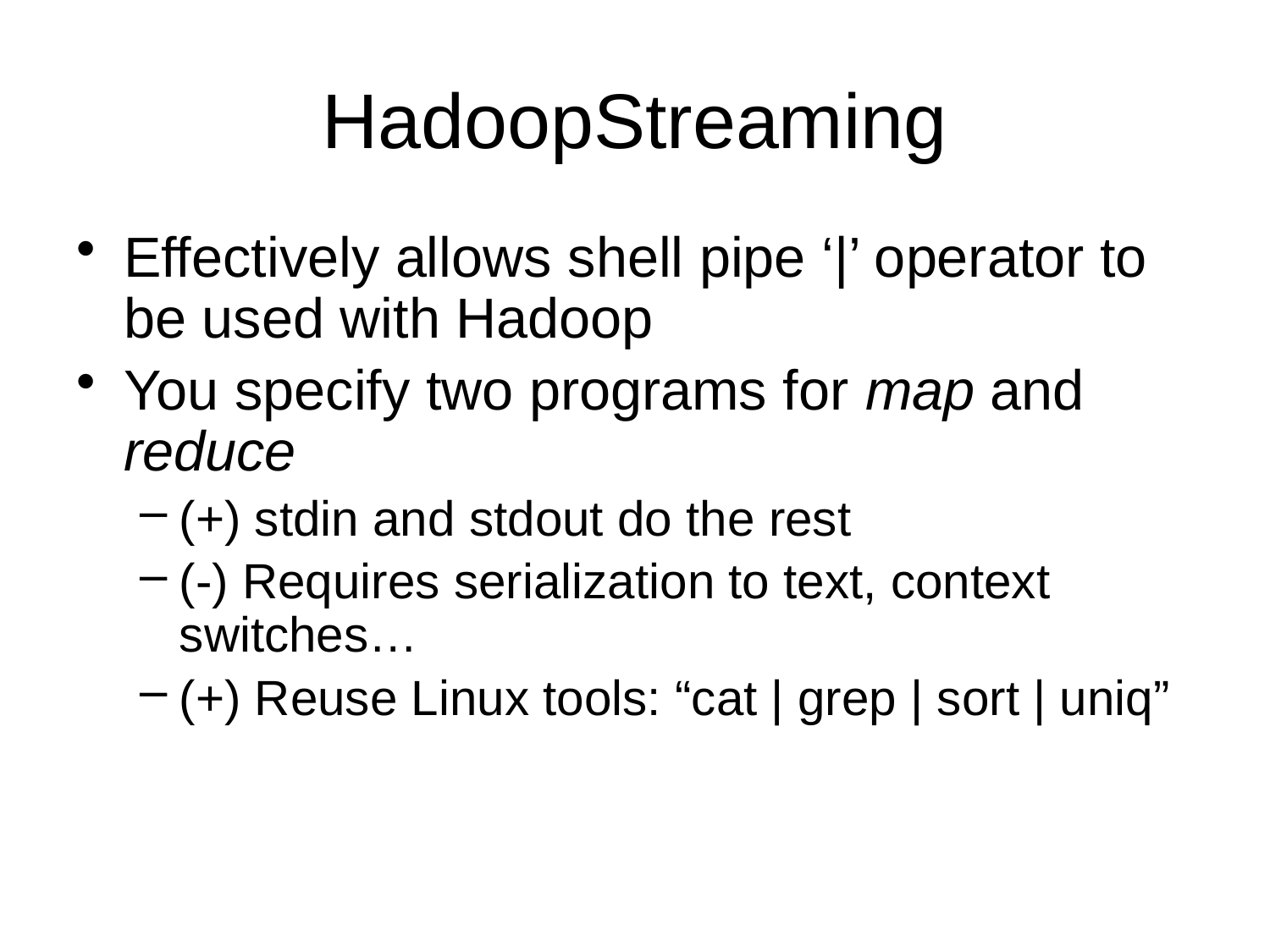

# HadoopStreaming
Effectively allows shell pipe ‘|’ operator to be used with Hadoop
You specify two programs for map and reduce
(+) stdin and stdout do the rest
(-) Requires serialization to text, context switches…
(+) Reuse Linux tools: “cat | grep | sort | uniq”